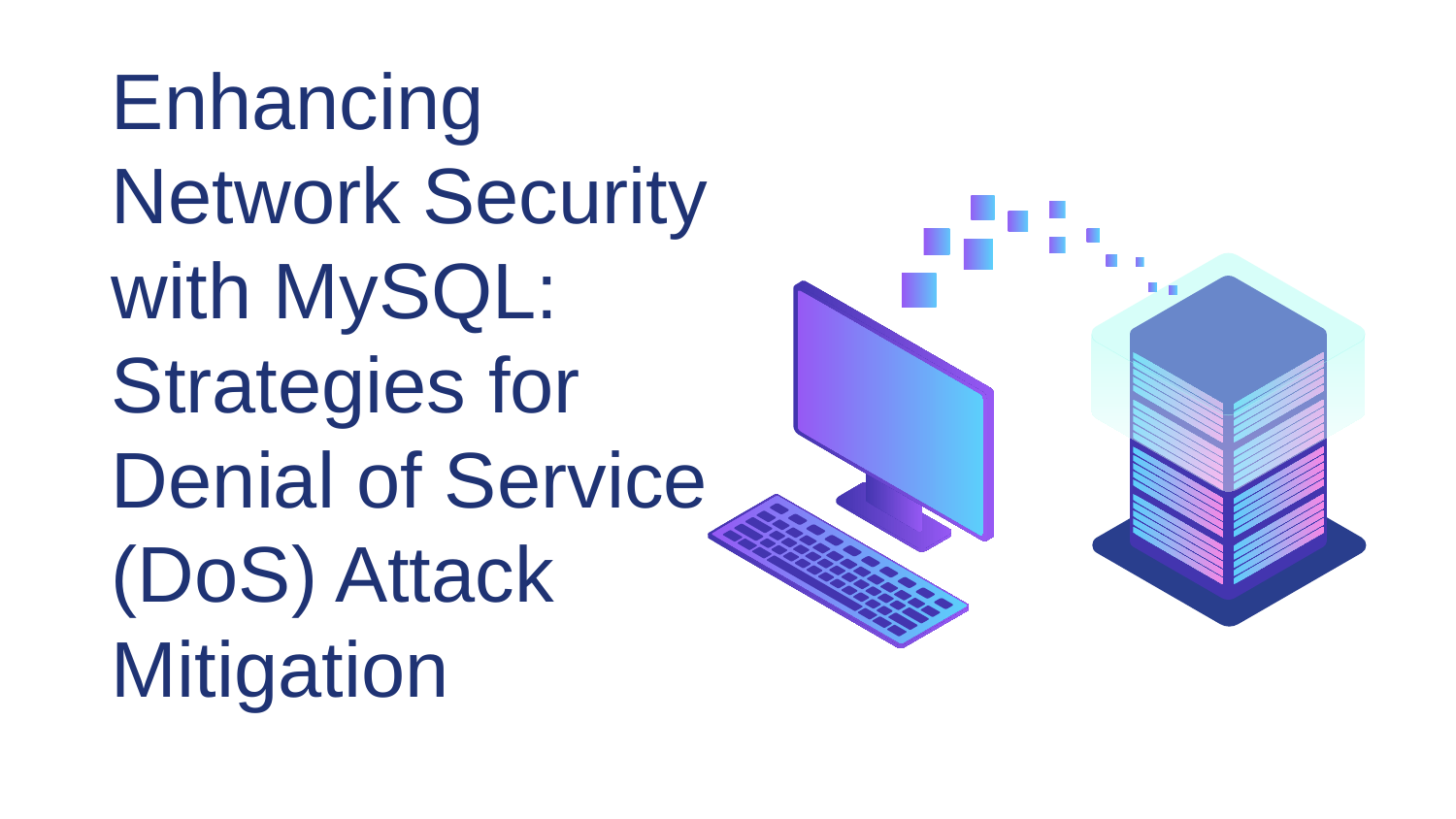

# Enhancing Network Security with MySQL: Strategies for Denial of Service (DoS) Attack Mitigation